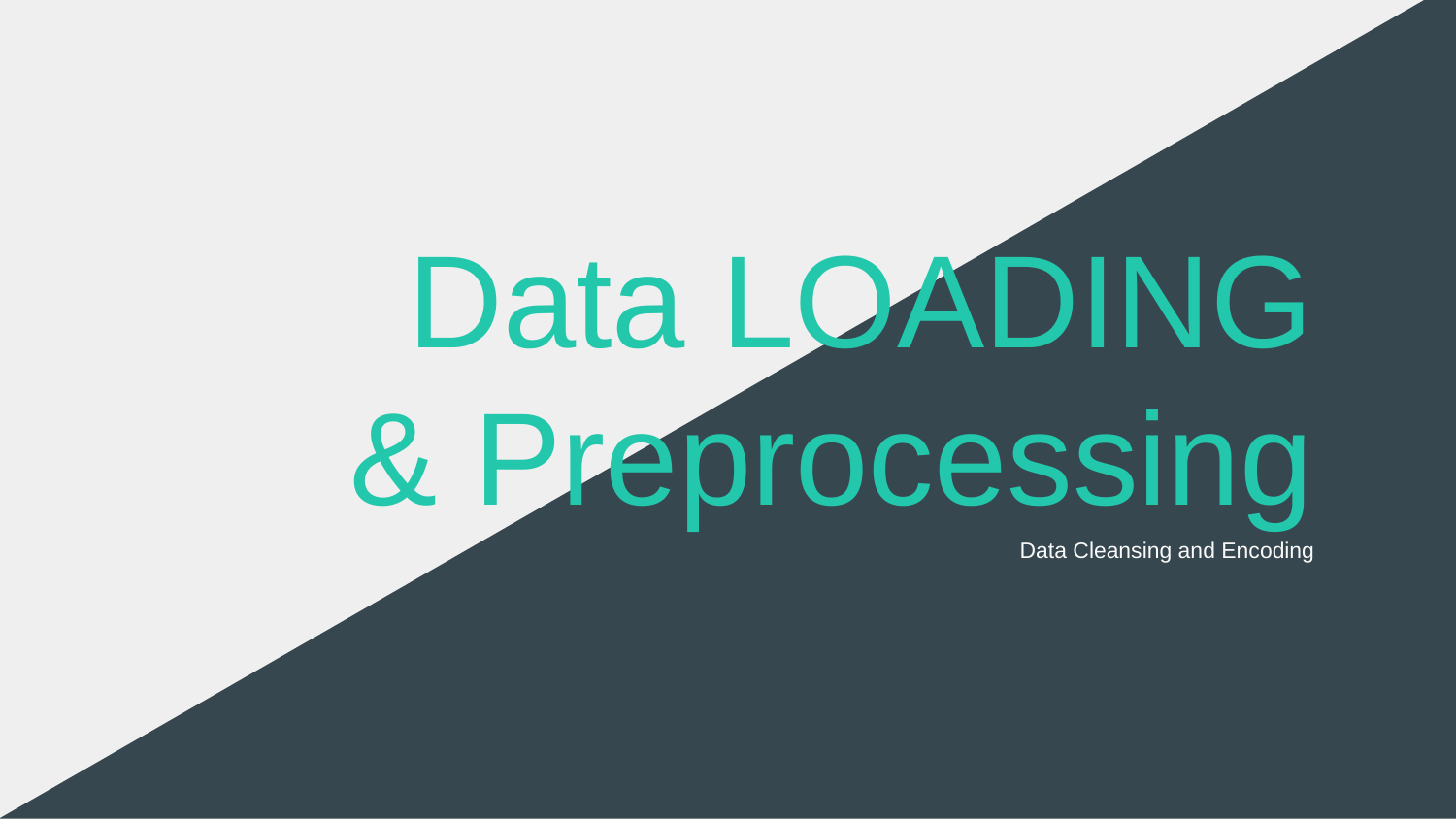

# Data LOADING & Preprocessing
Data Cleansing and Encoding